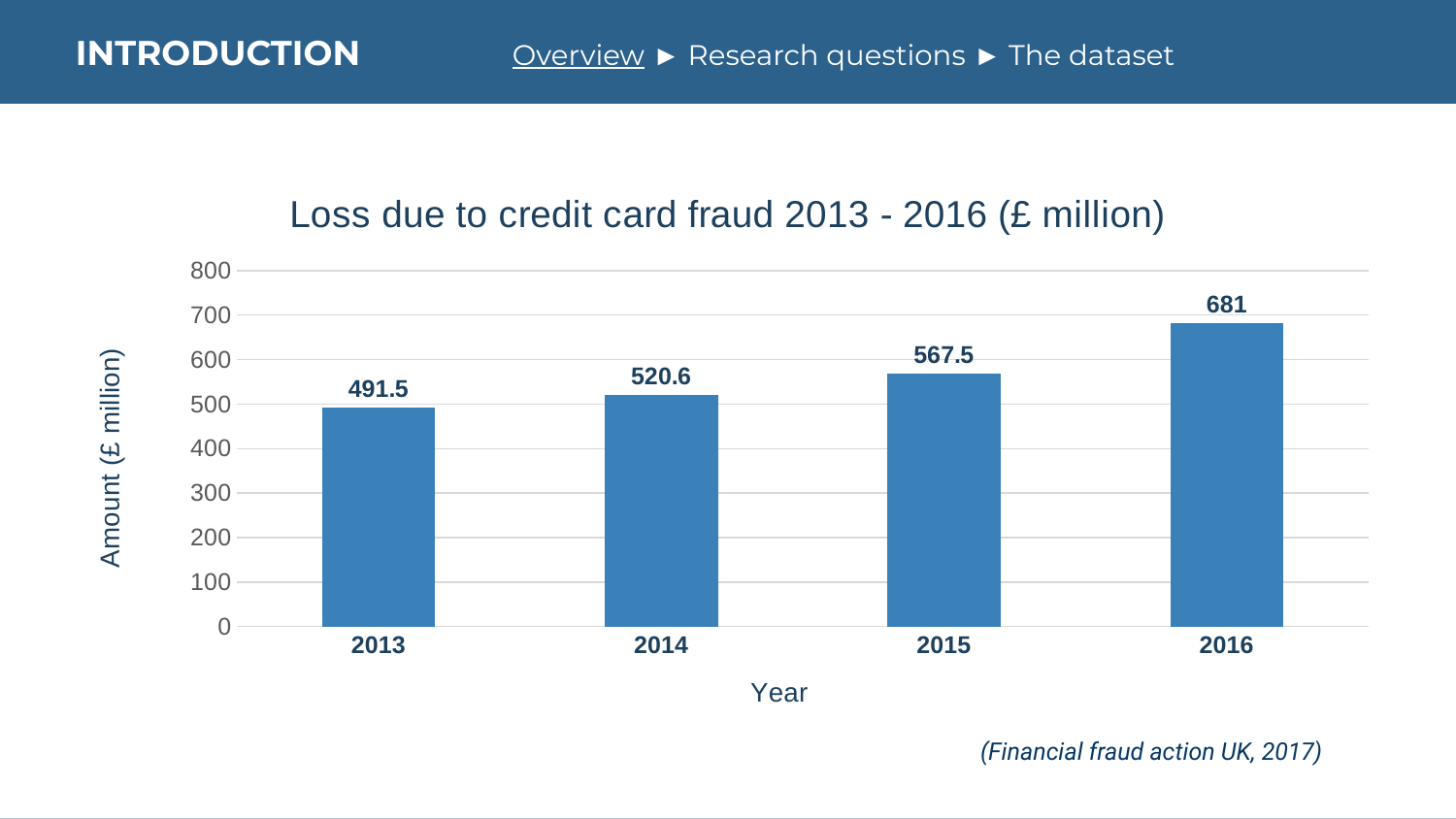

# INTRODUCTION		Overview ► Research questions ► The dataset

### Chart: Loss due to credit card fraud 2013 - 2016 (£ million)

| Category | Series 1 |
|---|---|
| 2013 | 491.5 |
| 2014 | 520.6 |
| 2015 | 567.5 |
| 2016 | 681.0 |
(Financial fraud action UK, 2017)